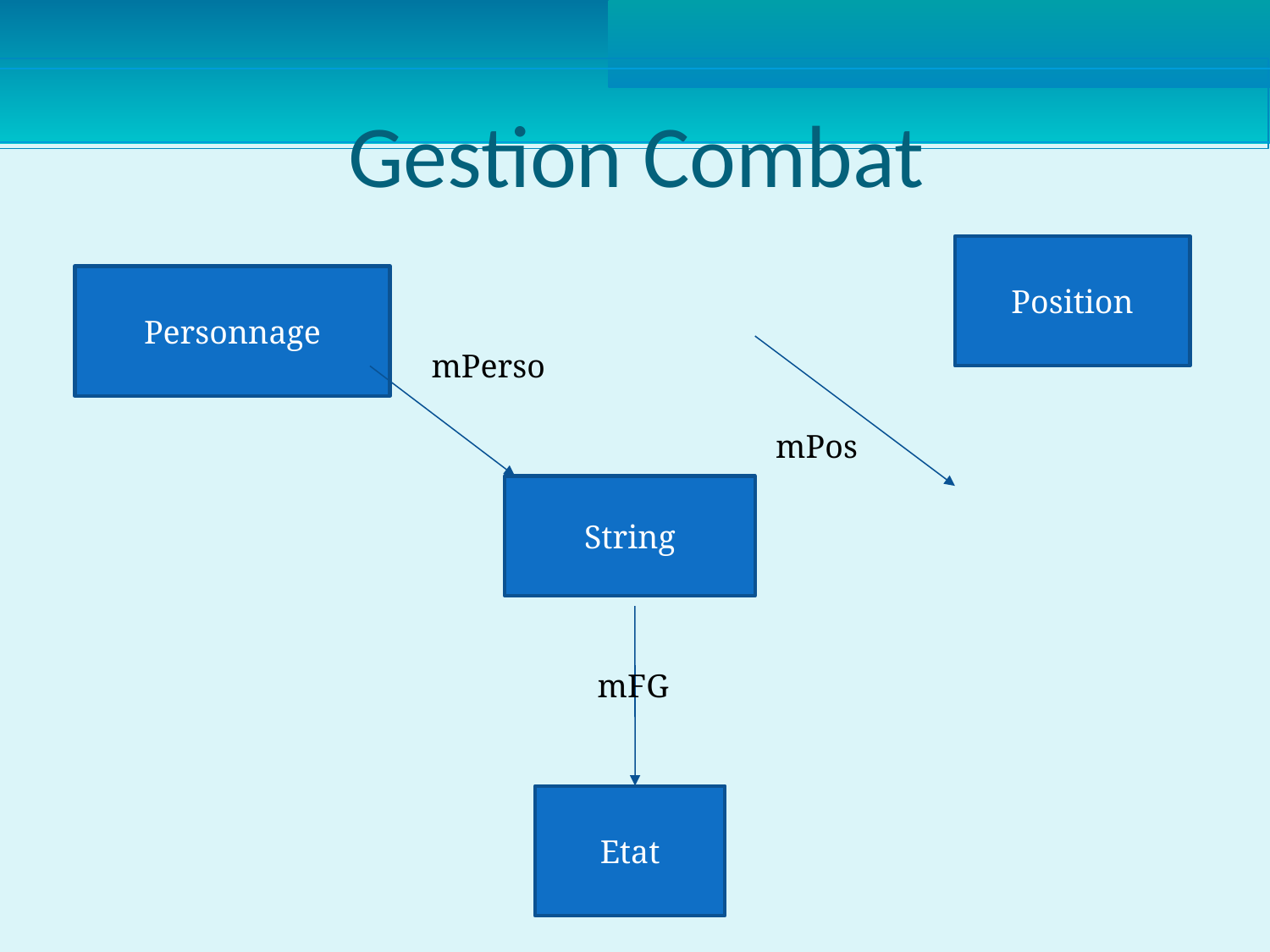

09/04/2014
Gestion Combat
Position
Personnage

mPerso

mPos
String

mFG
Etat